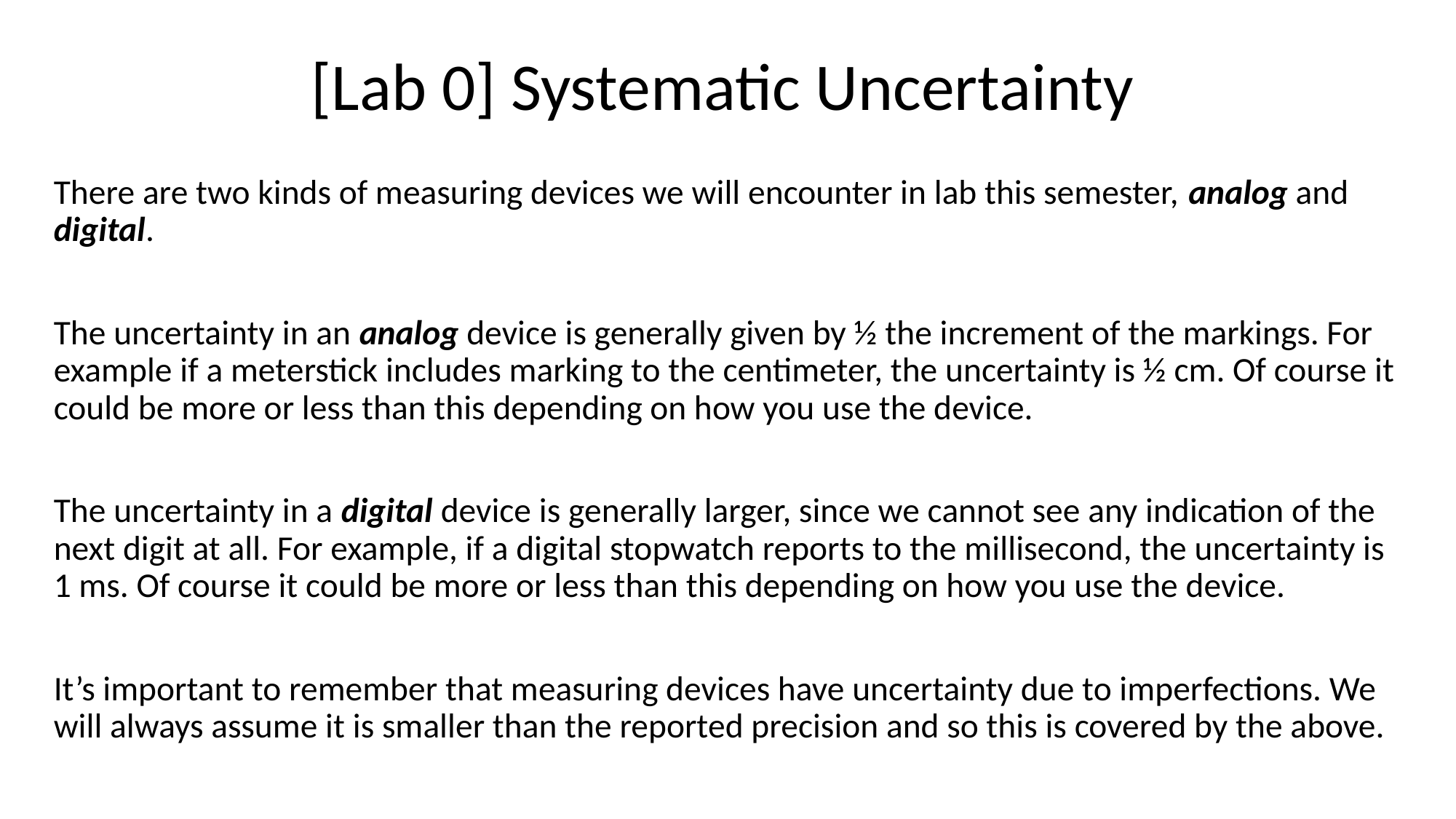

# [Lab 0] Systematic Uncertainty
There are two kinds of measuring devices we will encounter in lab this semester, analog and digital.

The uncertainty in an analog device is generally given by ½ the increment of the markings. For example if a meterstick includes marking to the centimeter, the uncertainty is ½ cm. Of course it could be more or less than this depending on how you use the device.

The uncertainty in a digital device is generally larger, since we cannot see any indication of the next digit at all. For example, if a digital stopwatch reports to the millisecond, the uncertainty is 1 ms. Of course it could be more or less than this depending on how you use the device.

It’s important to remember that measuring devices have uncertainty due to imperfections. We will always assume it is smaller than the reported precision and so this is covered by the above.